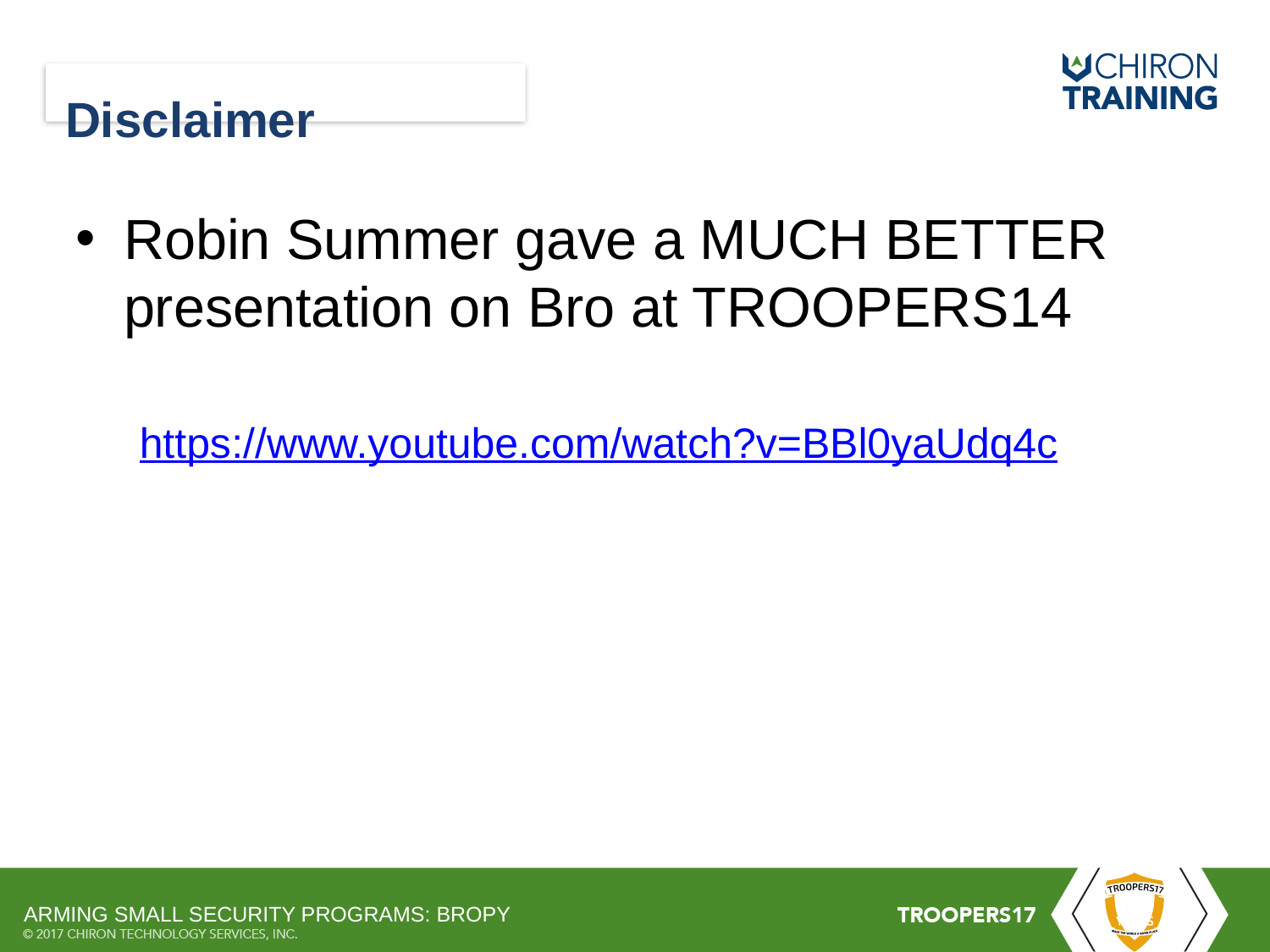

# Disclaimer
Robin Summer gave a MUCH BETTER presentation on Bro at TROOPERS14

https://www.youtube.com/watch?v=BBl0yaUdq4c